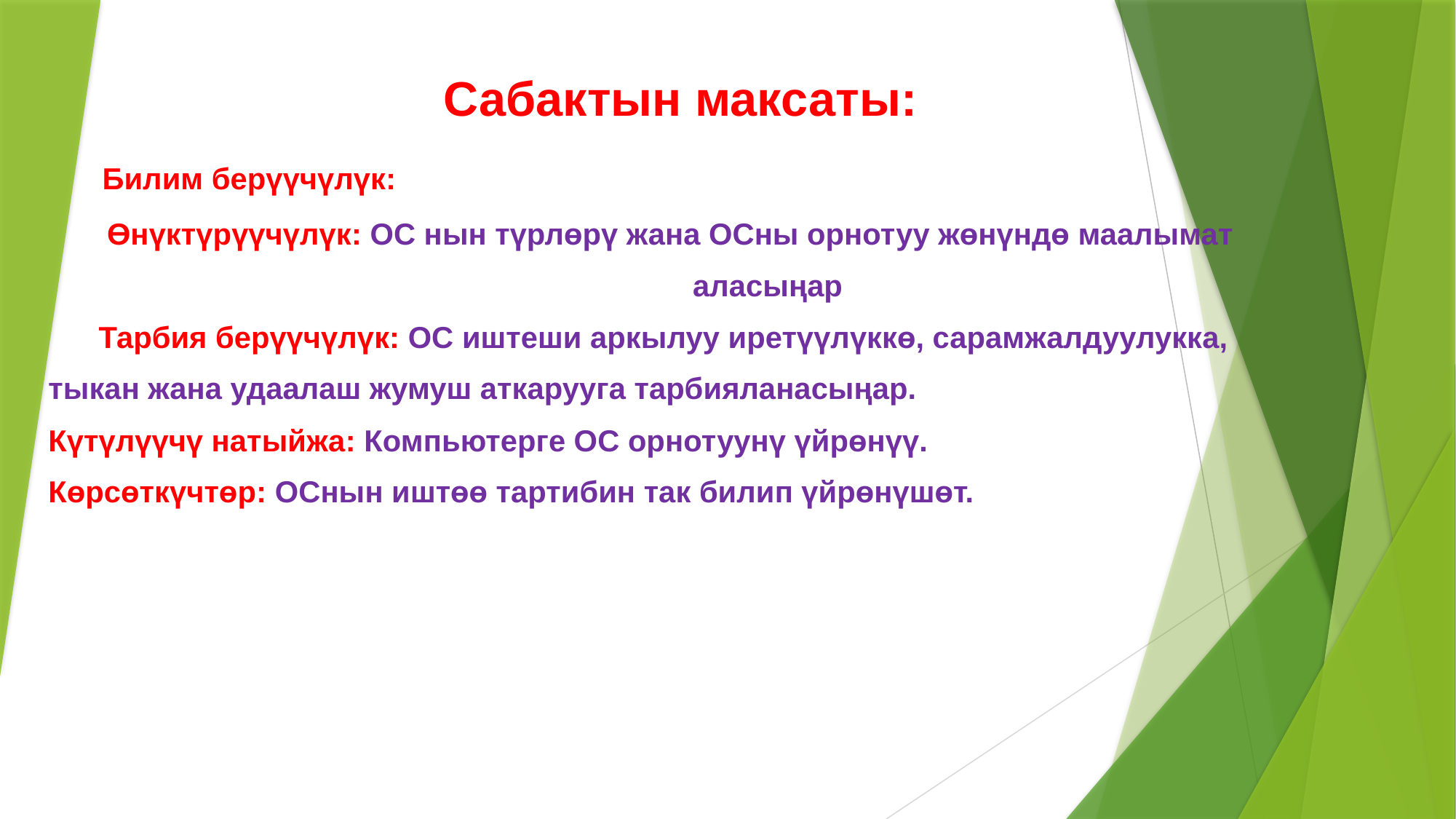

Сабактын максаты:
    Билим берүүчүлүк:
       Өнүктүрүүчүлүк: ОС нын түрлөрү жана ОСны орнотуу жөнүндө маалымат
                                                                             аласыңар
      Тарбия берүүчүлүк: ОС иштеши аркылуу иретүүлүккө, сарамжалдуулукка,
тыкан жана удаалаш жумуш аткарууга тарбияланасыңар.
Күтүлүүчү натыйжа: Компьютерге ОС орнотуунү үйрөнүү.
Көрсөткүчтөр: ОСнын иштөө тартибин так билип үйрөнүшөт.